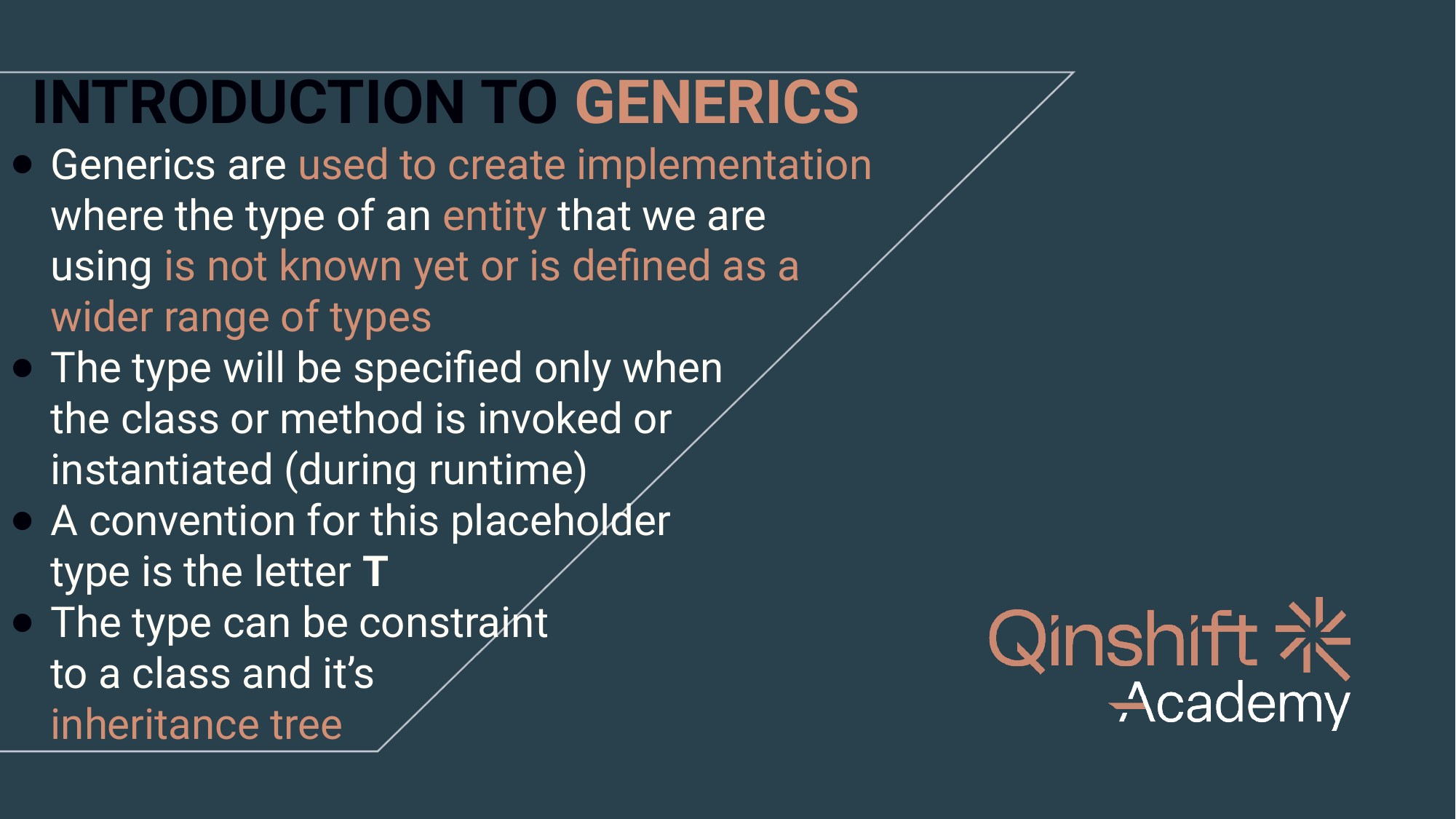

INTRODUCTION TO GENERICS
Generics are used to create implementation where the type of an entity that we are
using is not known yet or is defined as a
wider range of types
The type will be specified only when
the class or method is invoked or
instantiated (during runtime)
A convention for this placeholder
type is the letter T
The type can be constraint
to a class and it’s
inheritance tree